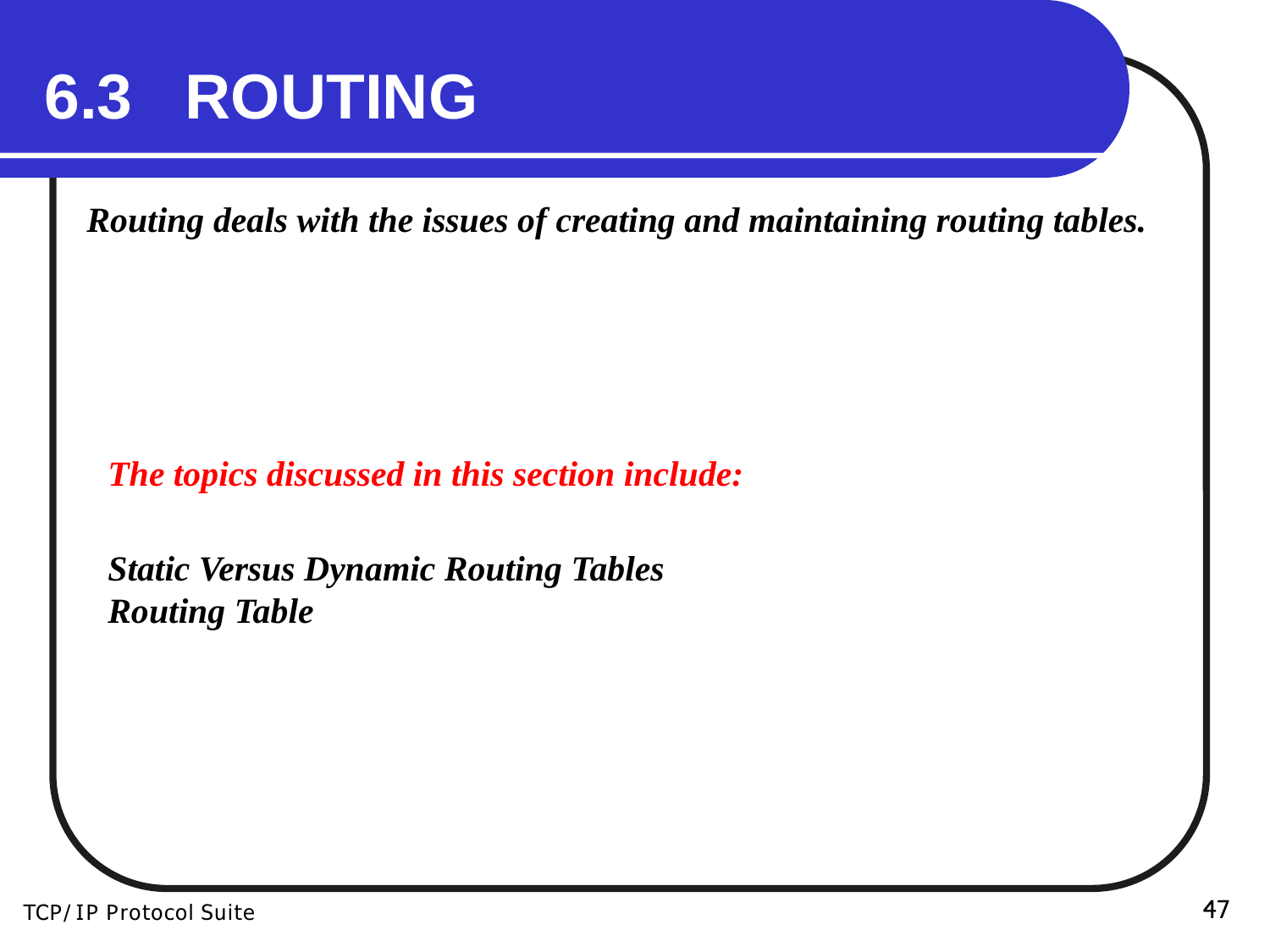

6.3   ROUTING
Routing deals with the issues of creating and maintaining routing tables.
The topics discussed in this section include:
Static Versus Dynamic Routing Tables
Routing Table
47
TCP/IP Protocol Suite